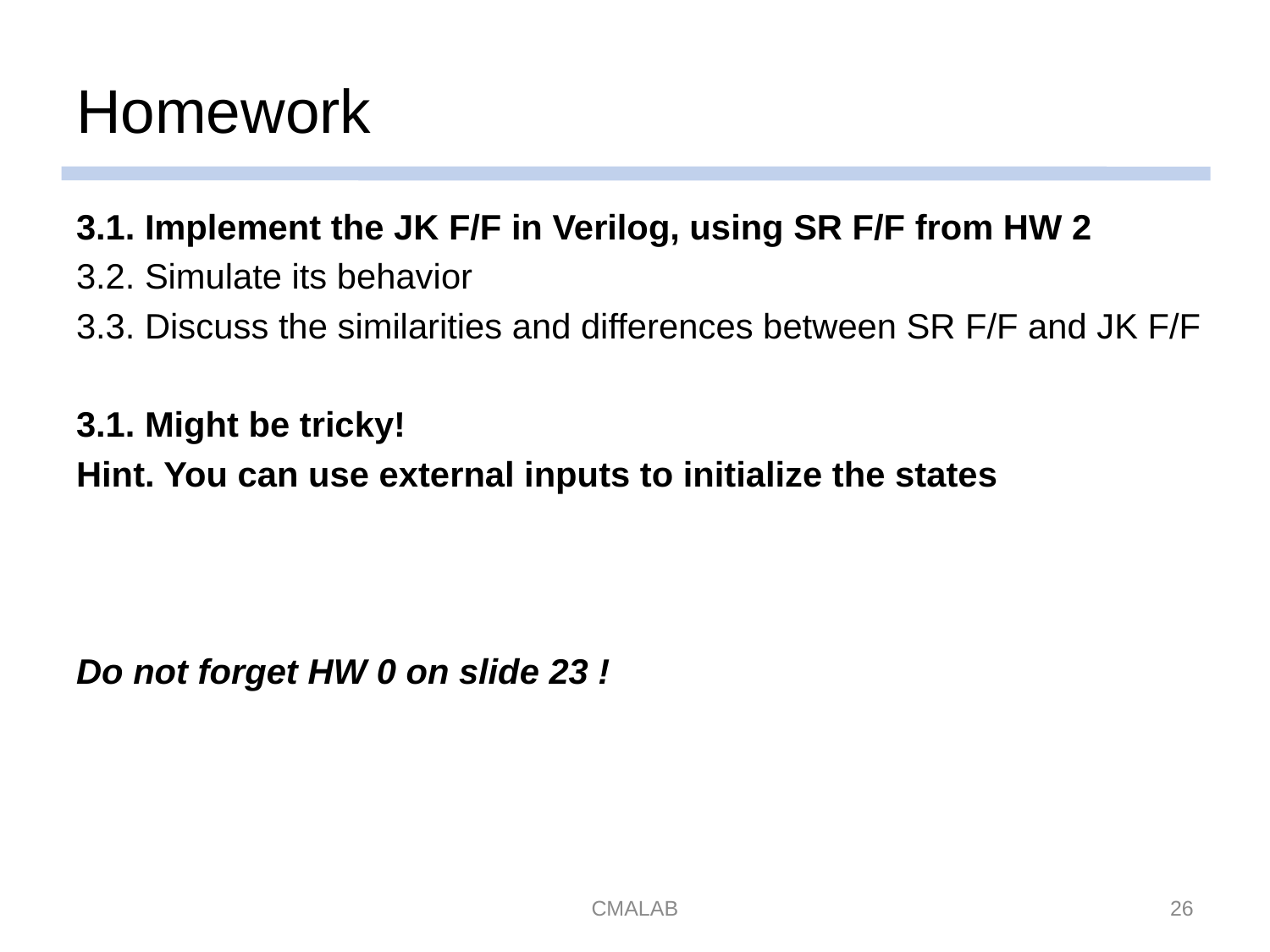

# Homework
3.1. Implement the JK F/F in Verilog, using SR F/F from HW 2
3.2. Simulate its behavior
3.3. Discuss the similarities and differences between SR F/F and JK F/F

3.1. Might be tricky!
Hint. You can use external inputs to initialize the states

Do not forget HW 0 on slide 23 !
CMALAB
26